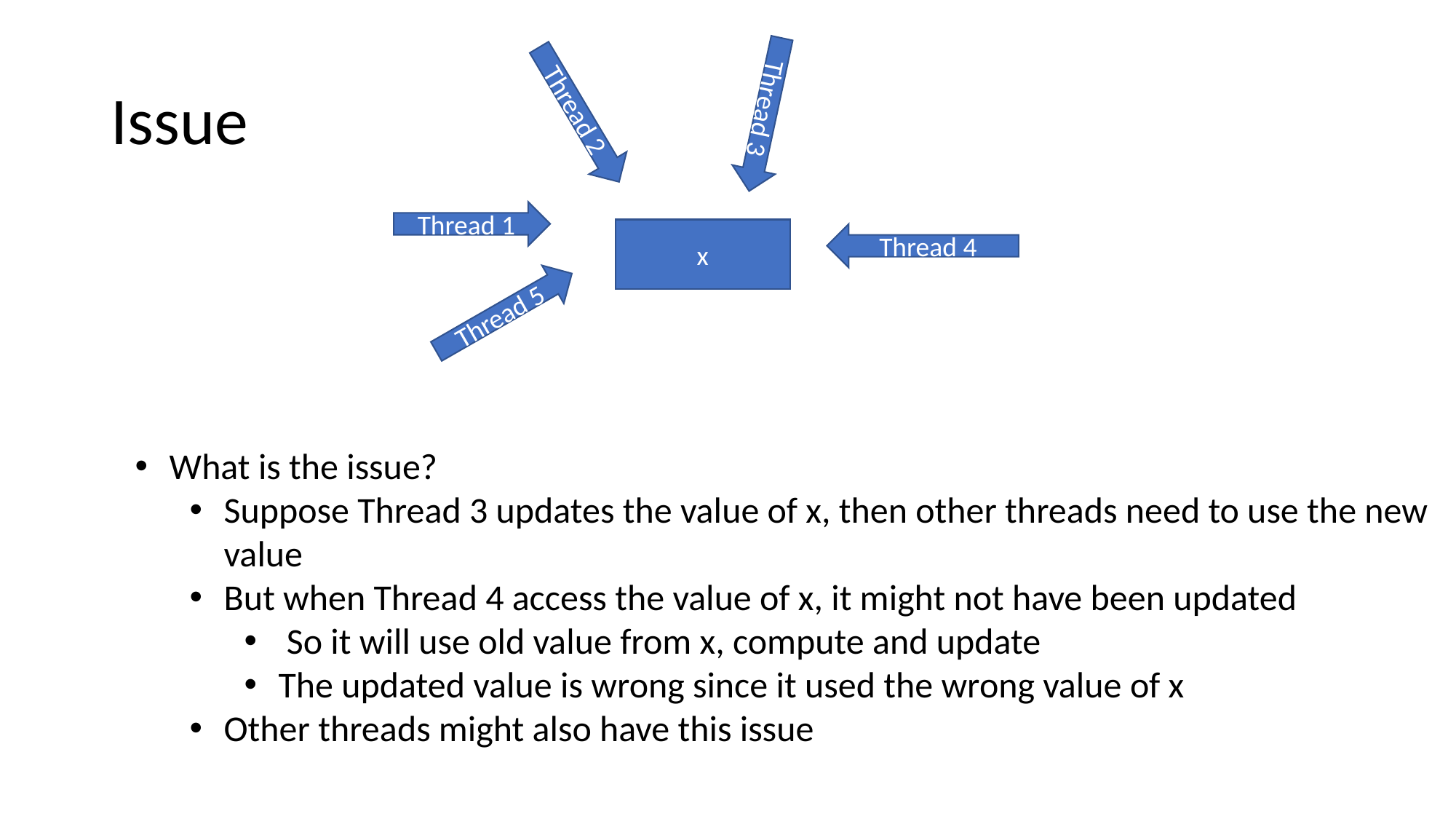

# Issue
Thread 3
Thread 2
Thread 1
x
Thread 4
Thread 5
What is the issue?
Suppose Thread 3 updates the value of x, then other threads need to use the new value
But when Thread 4 access the value of x, it might not have been updated
 So it will use old value from x, compute and update
The updated value is wrong since it used the wrong value of x
Other threads might also have this issue